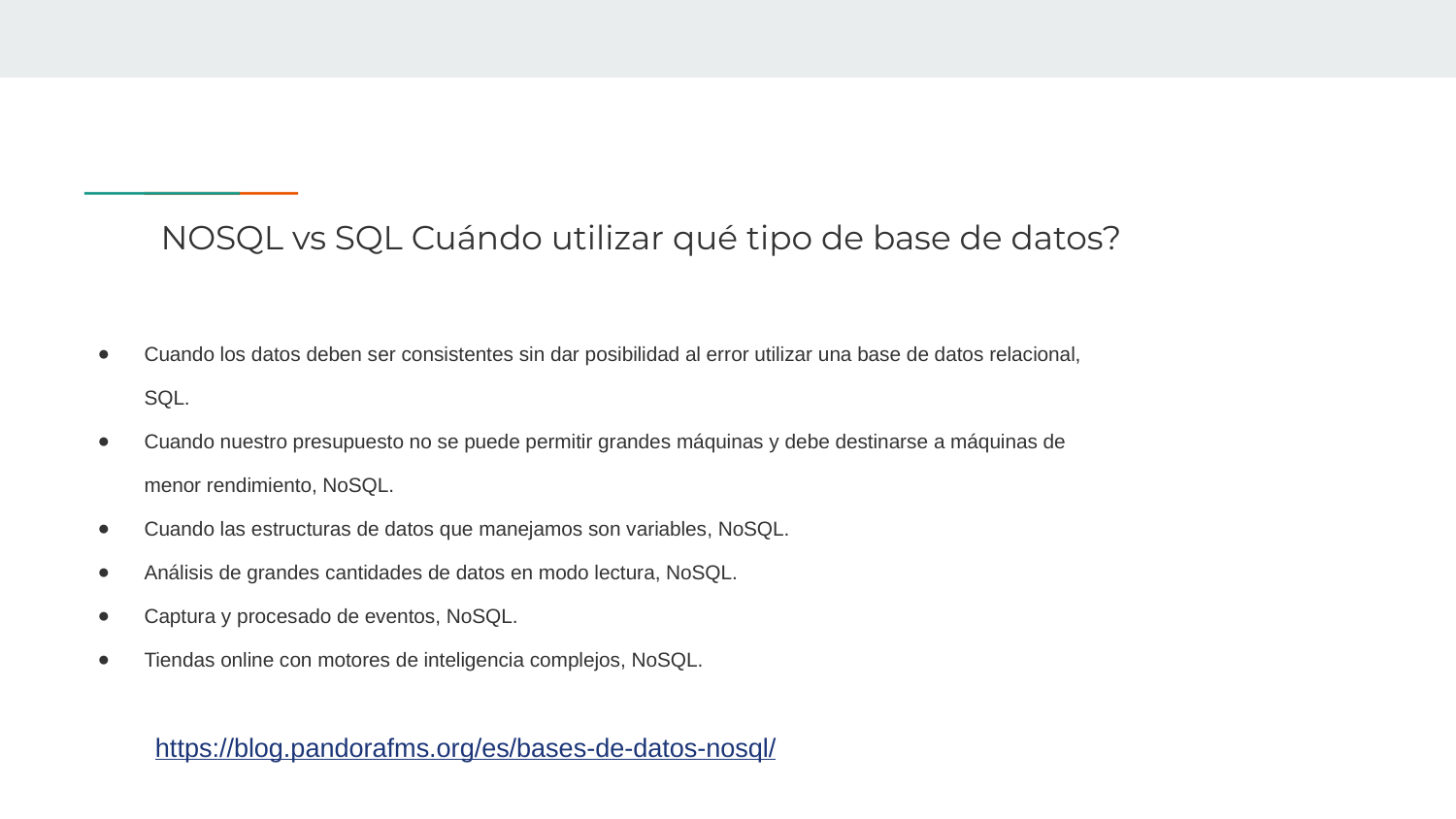

# NOSQL vs SQL Cuándo utilizar qué tipo de base de datos?

Cuando los datos deben ser consistentes sin dar posibilidad al error utilizar una base de datos relacional, SQL.
Cuando nuestro presupuesto no se puede permitir grandes máquinas y debe destinarse a máquinas de menor rendimiento, NoSQL.
Cuando las estructuras de datos que manejamos son variables, NoSQL.
Análisis de grandes cantidades de datos en modo lectura, NoSQL.
Captura y procesado de eventos, NoSQL.
Tiendas online con motores de inteligencia complejos, NoSQL.

https://blog.pandorafms.org/es/bases-de-datos-nosql/